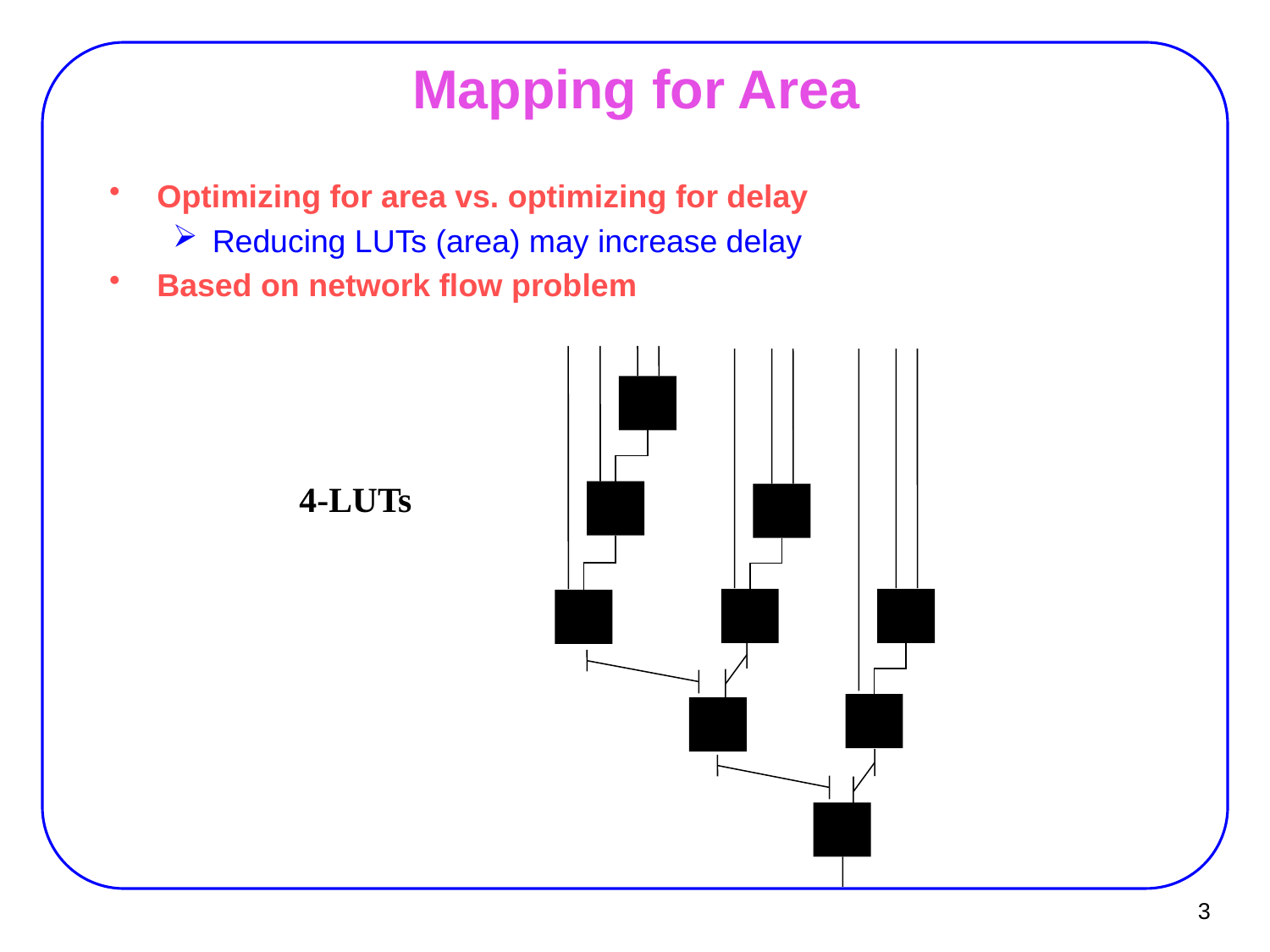

# Mapping for Area
Optimizing for area vs. optimizing for delay
Reducing LUTs (area) may increase delay
Based on network flow problem

4-LUTs
3